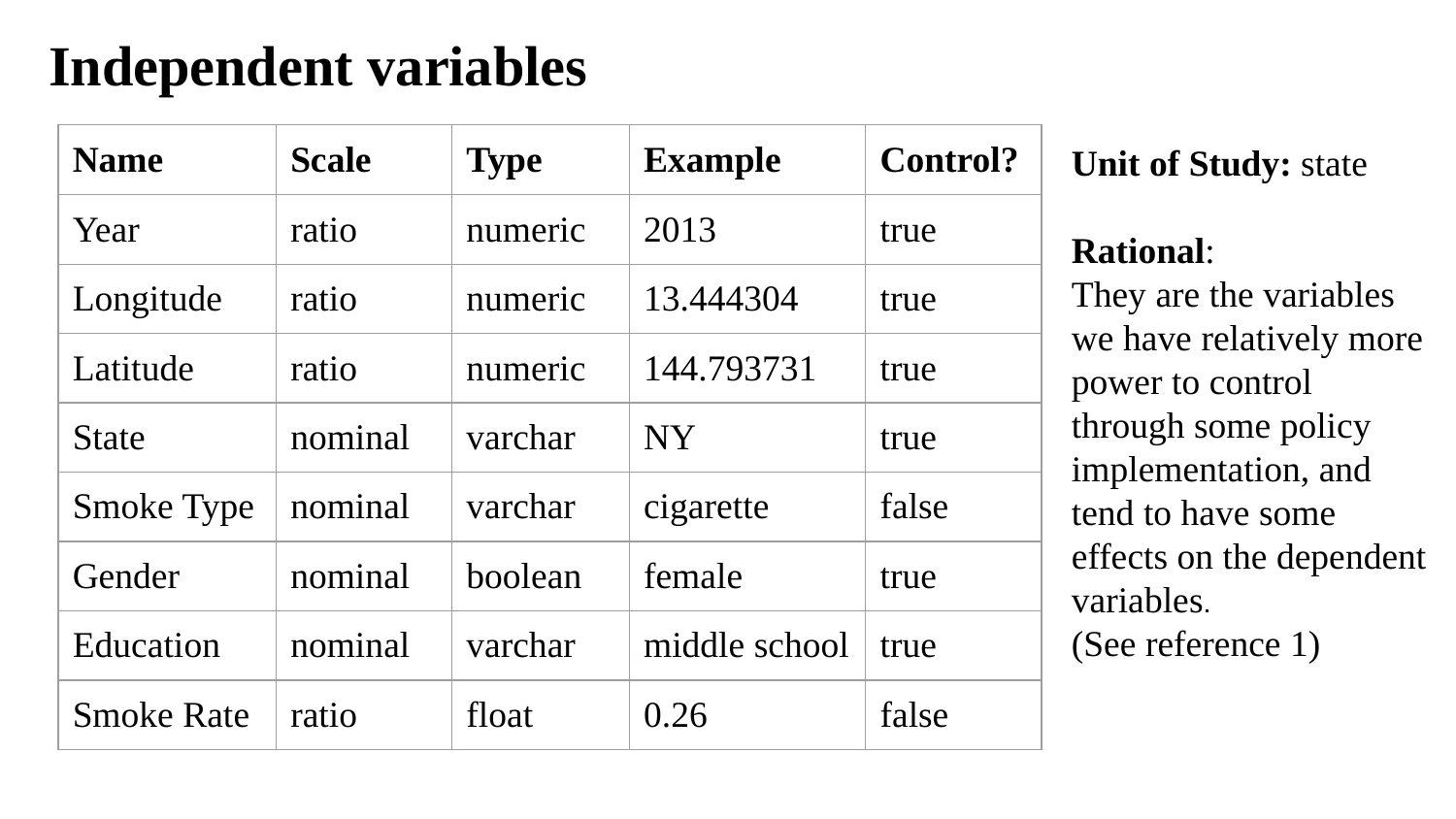

# Independent variables
Unit of Study: state

Rational:
They are the variables we have relatively more power to control through some policy implementation, and tend to have some effects on the dependent variables.
(See reference 1)
| Name | Scale | Type | Example | Control? |
| --- | --- | --- | --- | --- |
| Year | ratio | numeric | 2013 | true |
| Longitude | ratio | numeric | 13.444304 | true |
| Latitude | ratio | numeric | 144.793731 | true |
| State | nominal | varchar | NY | true |
| Smoke Type | nominal | varchar | cigarette | false |
| Gender | nominal | boolean | female | true |
| Education | nominal | varchar | middle school | true |
| Smoke Rate | ratio | float | 0.26 | false |